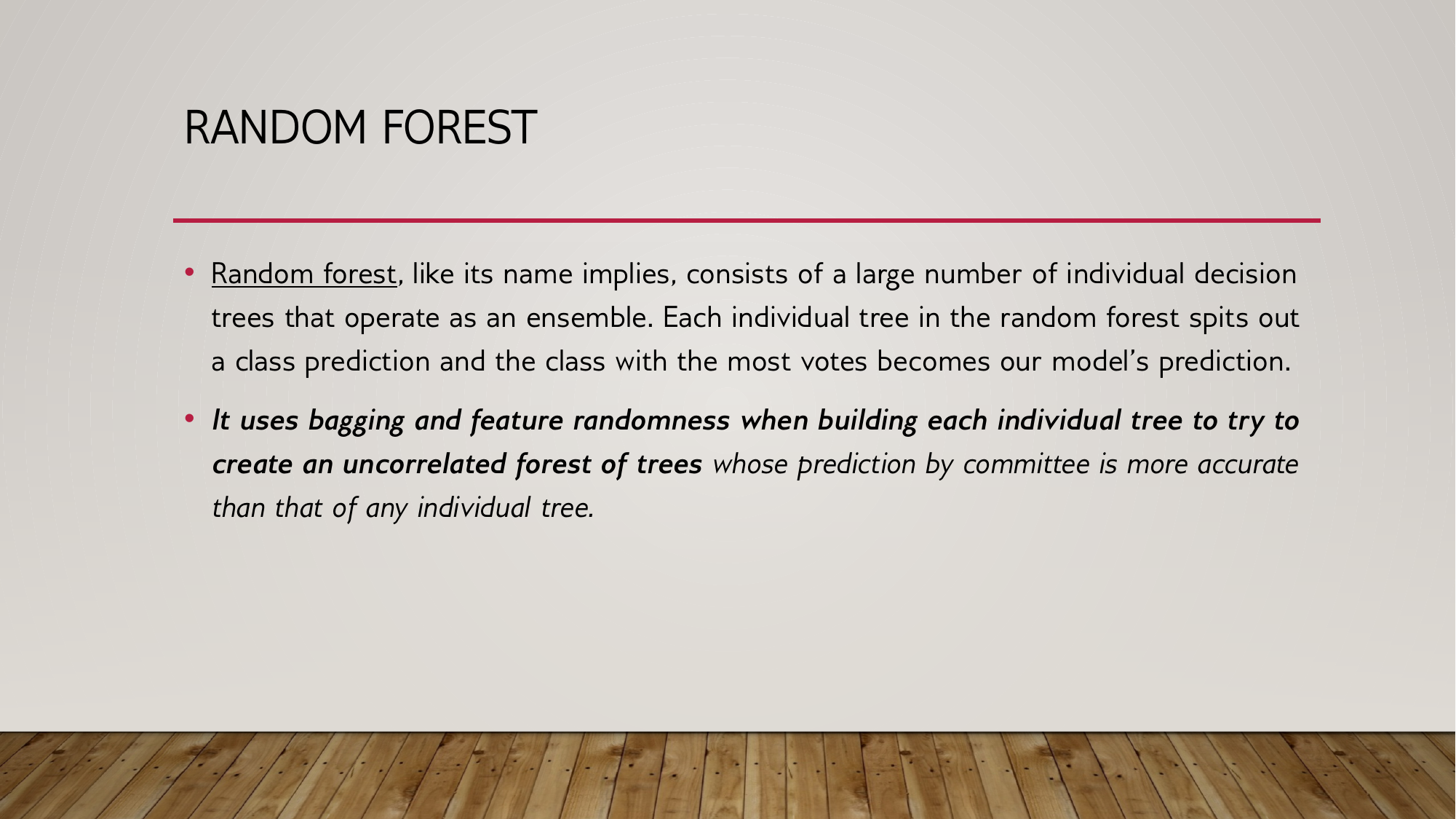

# Random forest
Random forest, like its name implies, consists of a large number of individual decision trees that operate as an ensemble. Each individual tree in the random forest spits out a class prediction and the class with the most votes becomes our model’s prediction.
It uses bagging and feature randomness when building each individual tree to try to create an uncorrelated forest of trees whose prediction by committee is more accurate than that of any individual tree.